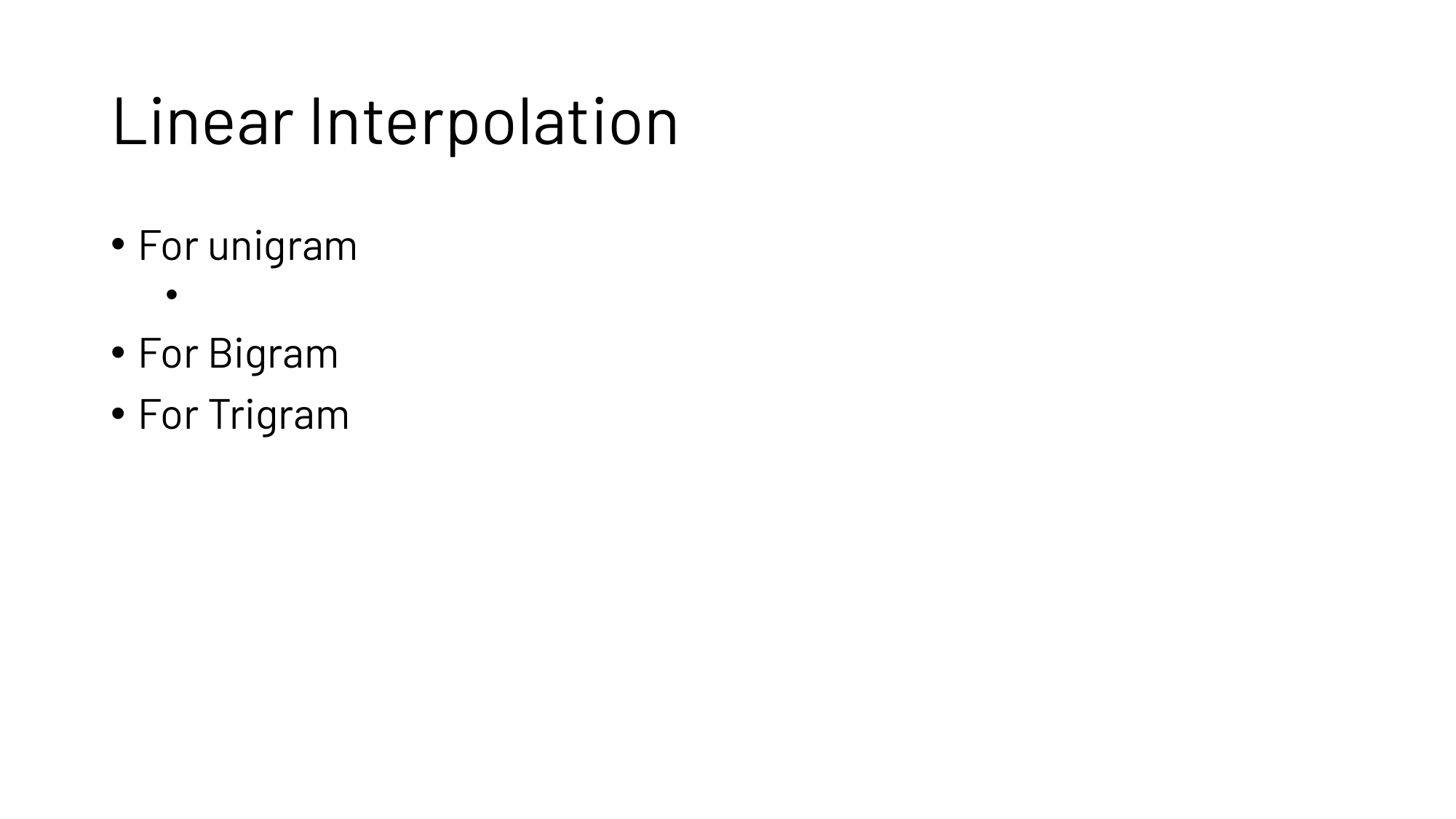

# Linear Interpolation
For unigram

For Bigram
For Trigram